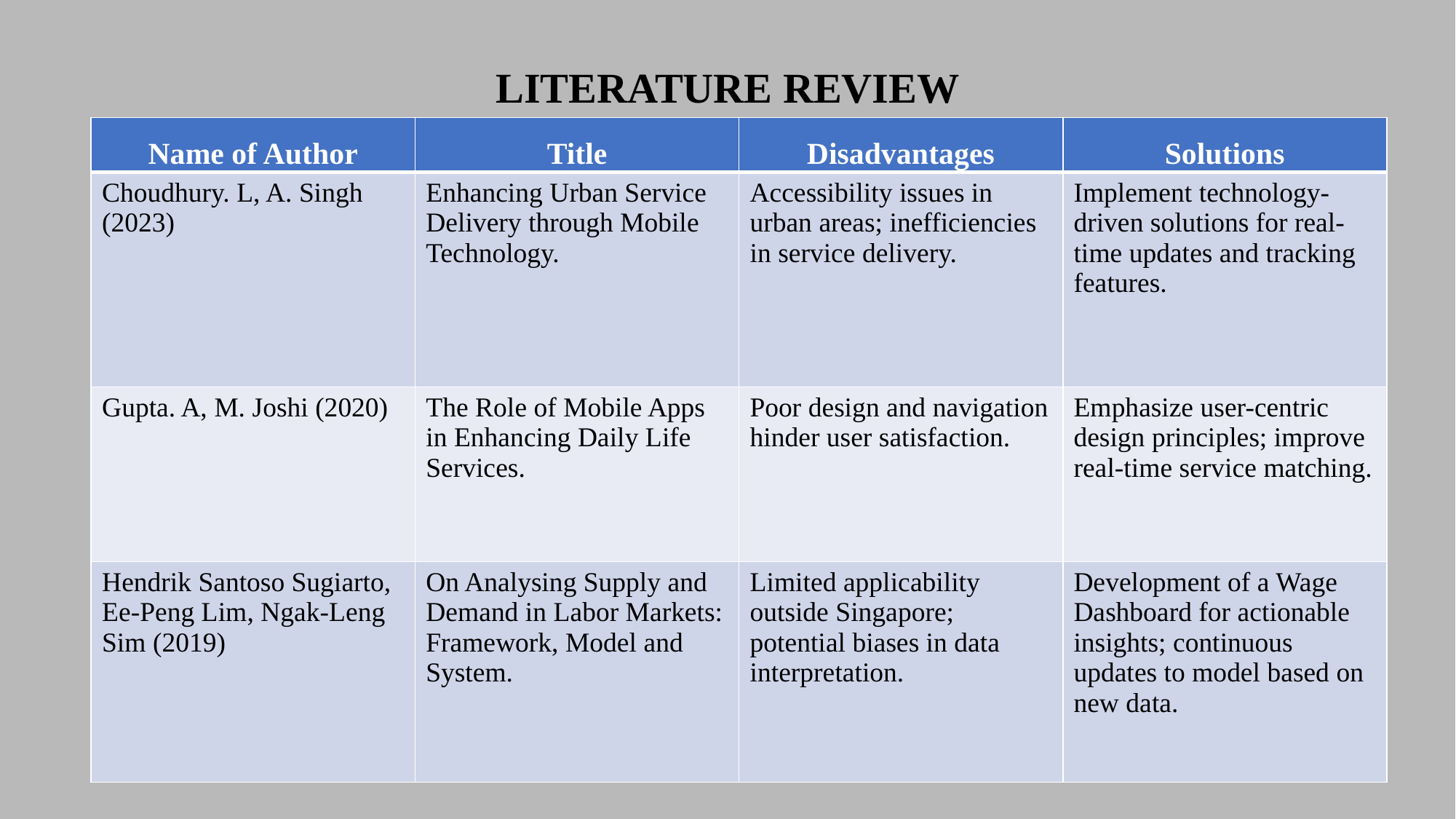

LITERATURE REVIEW
| Name of Author | Title | Disadvantages | Solutions |
| --- | --- | --- | --- |
| Choudhury. L, A. Singh (2023) | Enhancing Urban Service Delivery through Mobile Technology. | Accessibility issues in urban areas; inefficiencies in service delivery. | Implement technology-driven solutions for real-time updates and tracking features. |
| Gupta. A, M. Joshi (2020) | The Role of Mobile Apps in Enhancing Daily Life Services. | Poor design and navigation hinder user satisfaction. | Emphasize user-centric design principles; improve real-time service matching. |
| Hendrik Santoso Sugiarto, Ee-Peng Lim, Ngak-Leng Sim (2019) | On Analysing Supply and Demand in Labor Markets: Framework, Model and System. | Limited applicability outside Singapore; potential biases in data interpretation. | Development of a Wage Dashboard for actionable insights; continuous updates to model based on new data. |